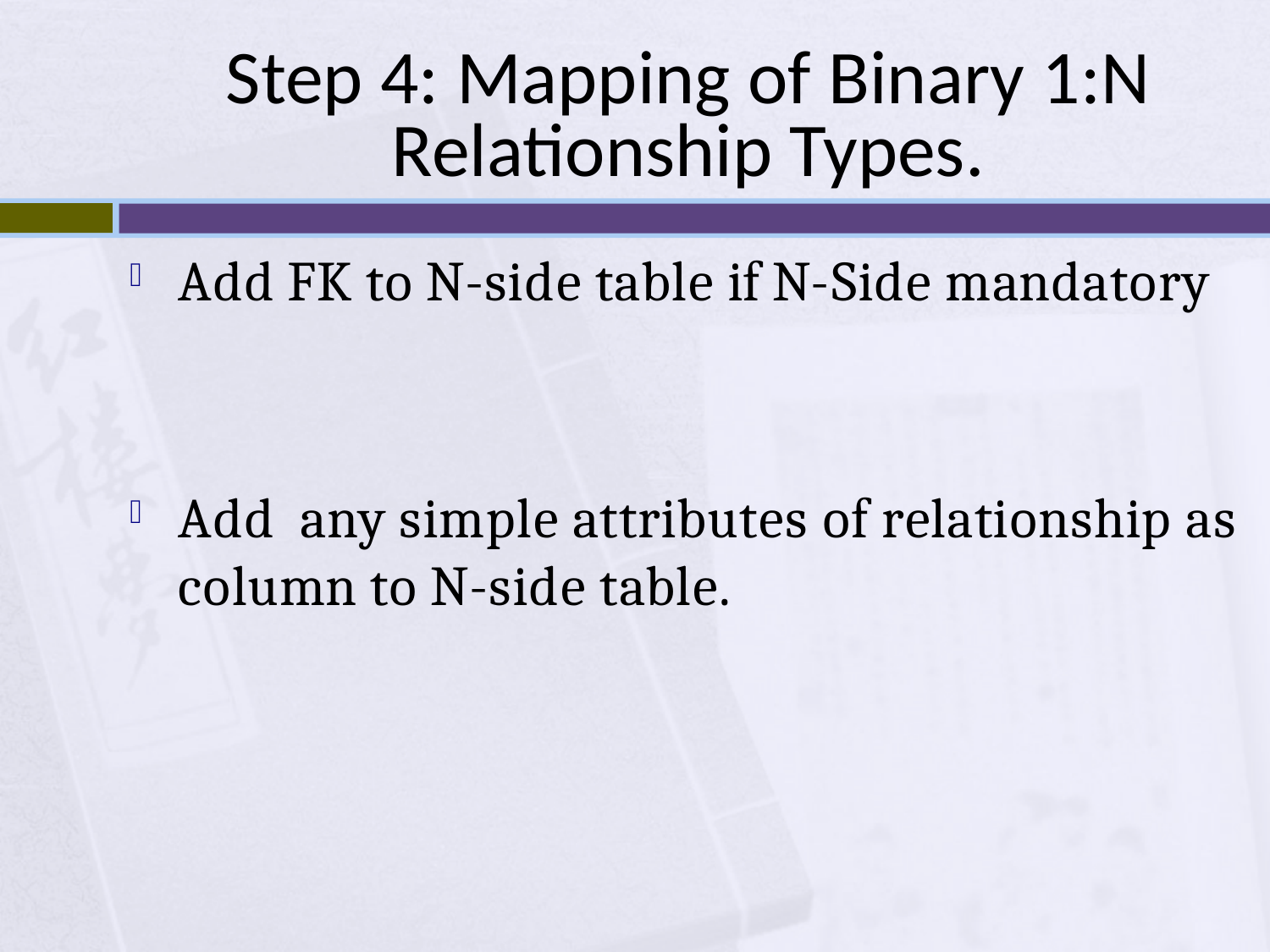

# Step 4: Mapping of Binary 1:N Relationship Types.
Add FK to N-side table if N-Side mandatory

Add  any simple attributes of relationship as column to N-side table.